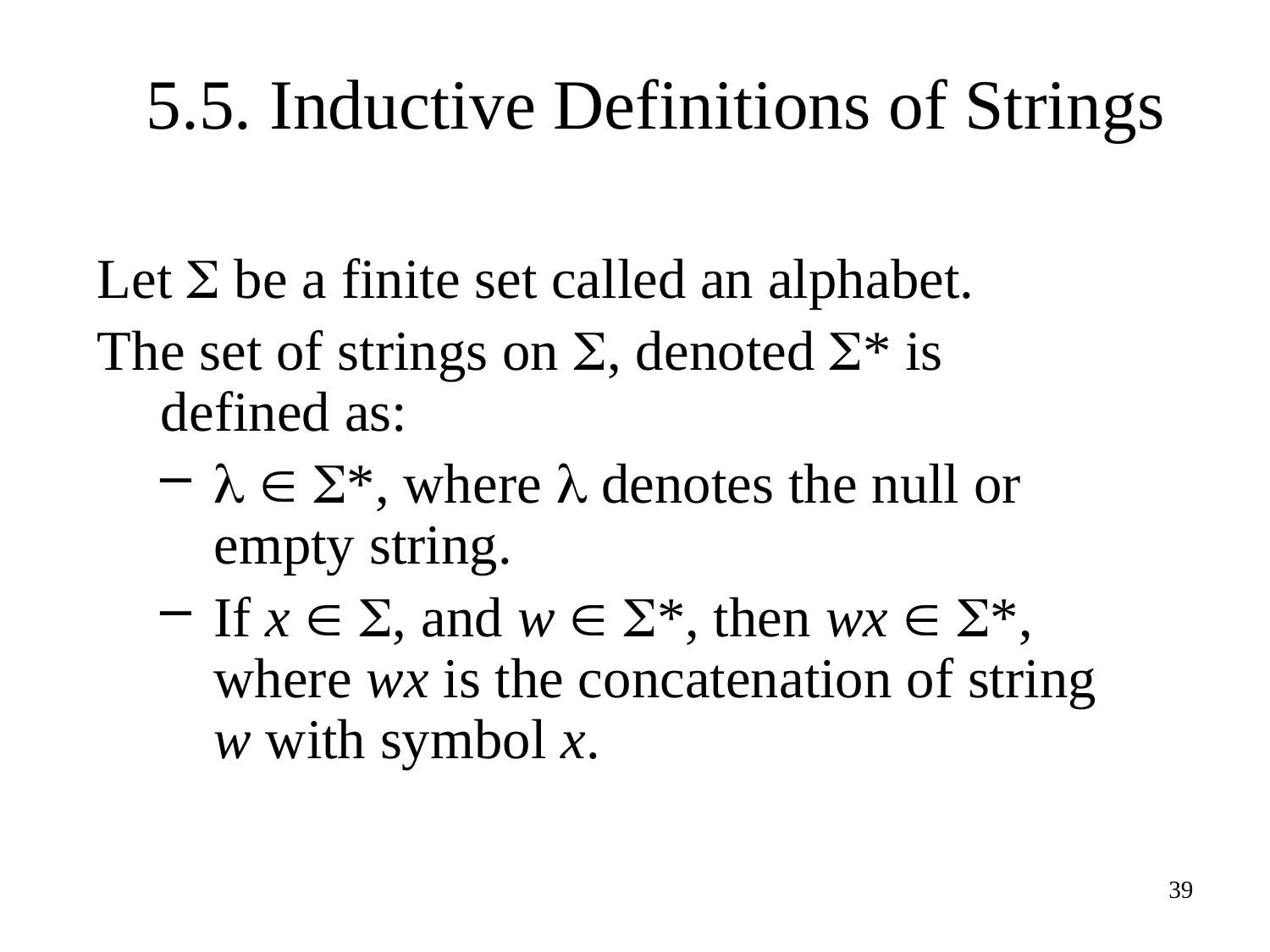

# 5.5. Inductive Definitions of Strings
Let Σ be a finite set called an alphabet.
The set of strings on Σ, denoted Σ* is defined as:
λ ∈ Σ*, where λ denotes the null or empty string.
If x ∈ Σ, and w ∈ Σ*, then wx ∈ Σ*, where wx is the concatenation of string w with symbol x.
39